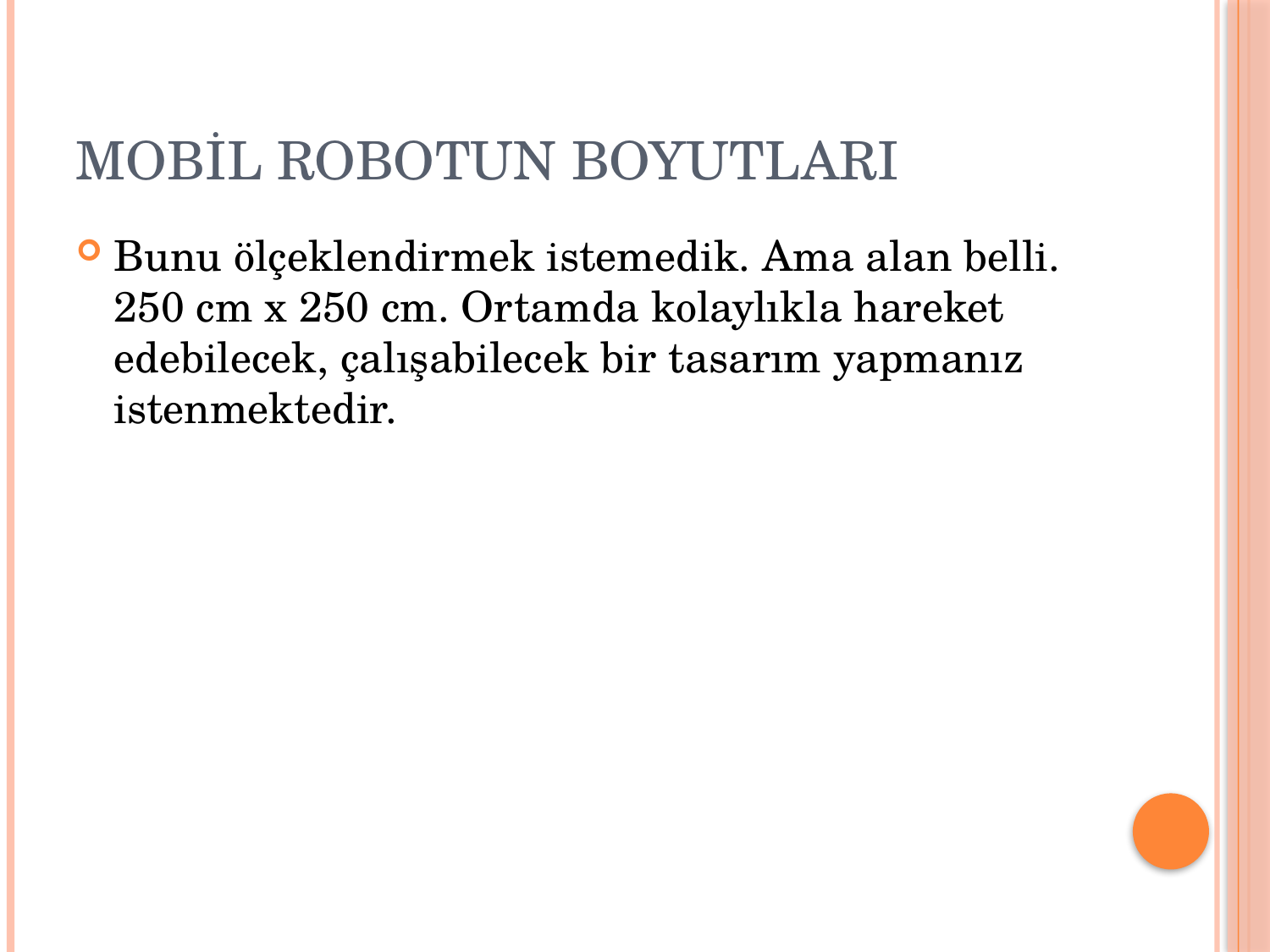

# Mobil robotun boyutları
Bunu ölçeklendirmek istemedik. Ama alan belli. 250 cm x 250 cm. Ortamda kolaylıkla hareket edebilecek, çalışabilecek bir tasarım yapmanız istenmektedir.